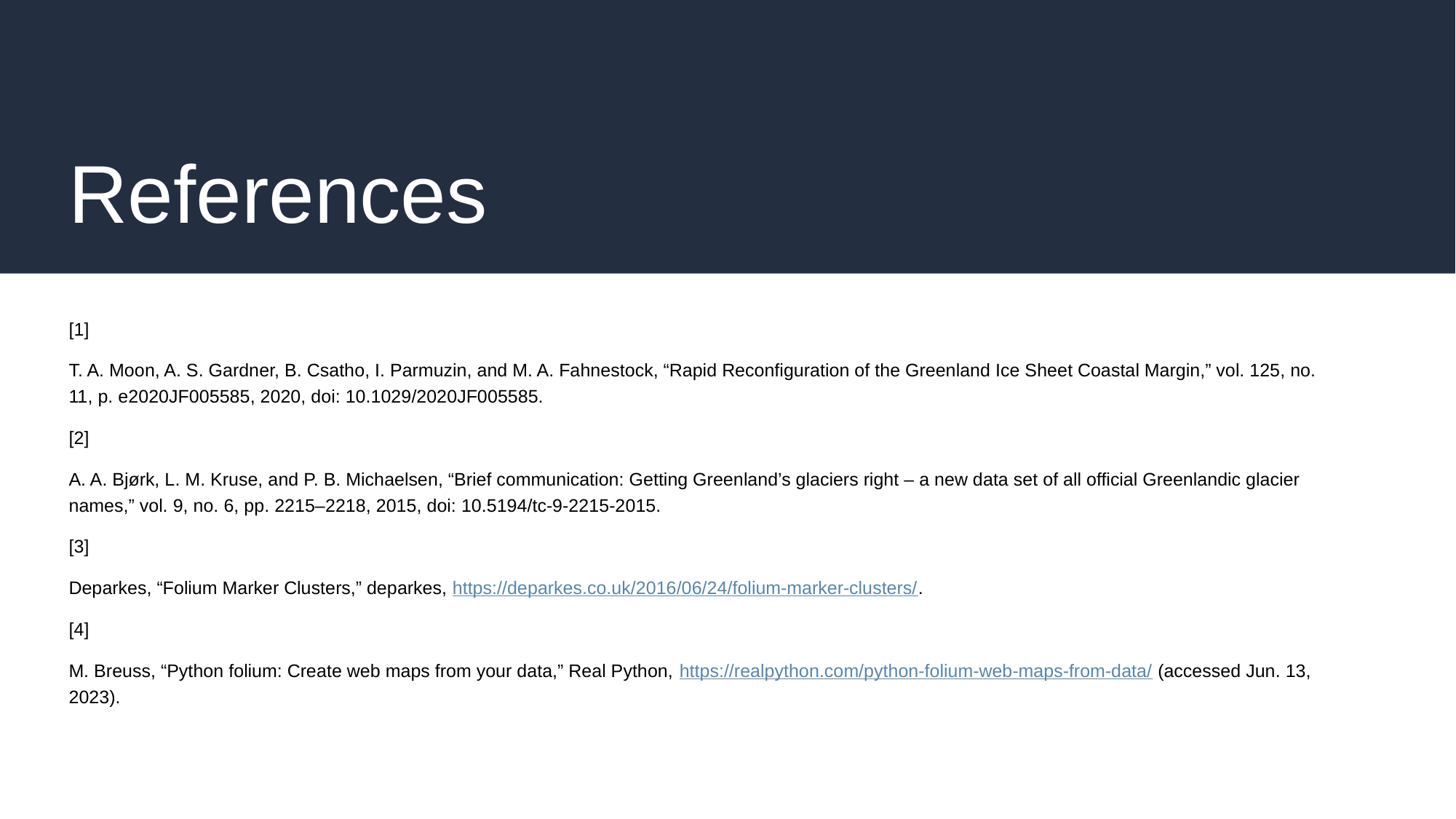

# References
[1]
T. A. Moon, A. S. Gardner, B. Csatho, I. Parmuzin, and M. A. Fahnestock, “Rapid Reconfiguration of the Greenland Ice Sheet Coastal Margin,” vol. 125, no. 11, p. e2020JF005585, 2020, doi: 10.1029/2020JF005585.
[2]
A. A. Bjørk, L. M. Kruse, and P. B. Michaelsen, “Brief communication: Getting Greenland’s glaciers right – a new data set of all official Greenlandic glacier names,” vol. 9, no. 6, pp. 2215–2218, 2015, doi: 10.5194/tc-9-2215-2015.
[3]
Deparkes, “Folium Marker Clusters,” deparkes, https://deparkes.co.uk/2016/06/24/folium-marker-clusters/.
[4]
M. Breuss, “Python folium: Create web maps from your data,” Real Python, https://realpython.com/python-folium-web-maps-from-data/ (accessed Jun. 13, 2023).